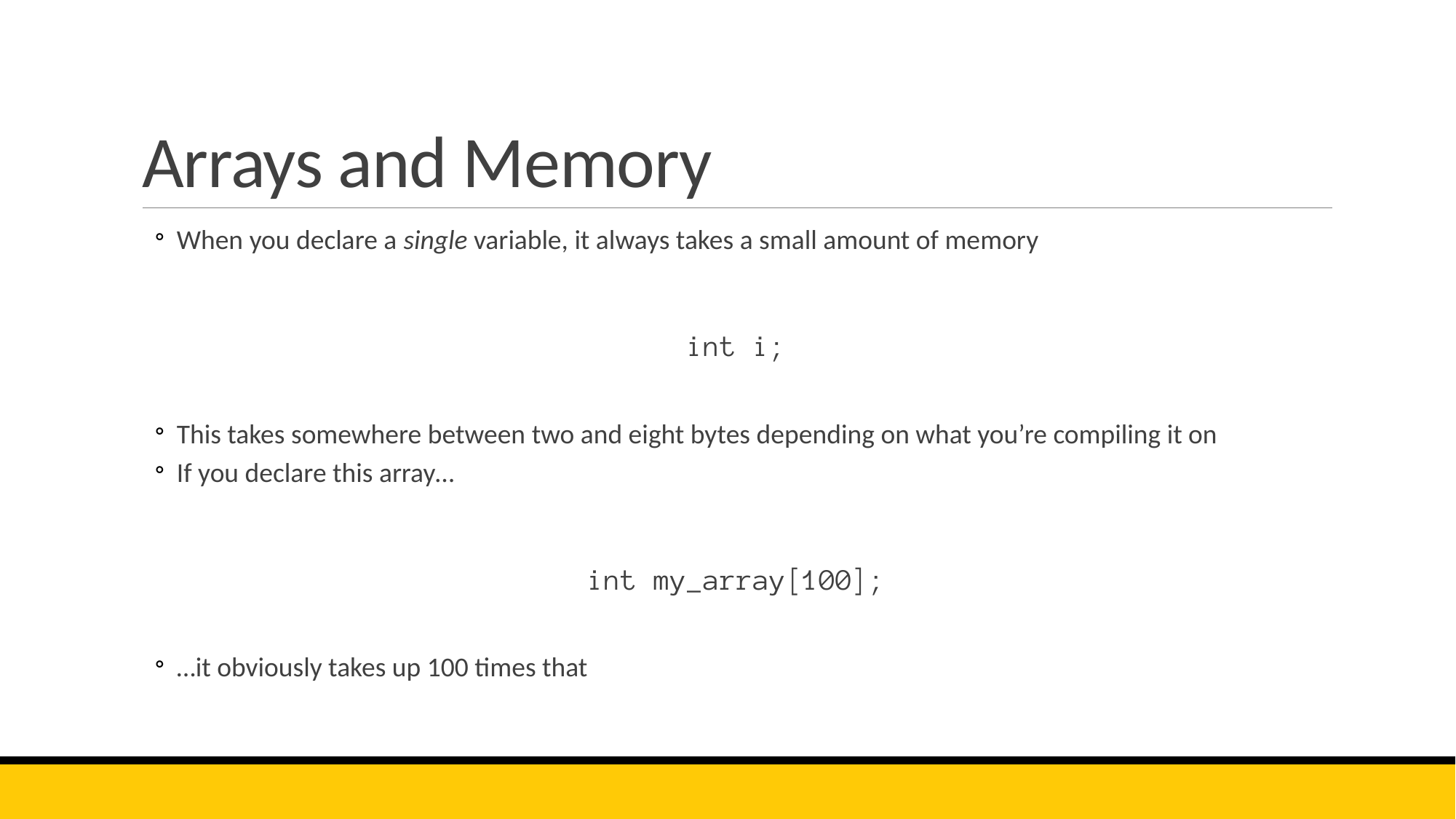

# Arrays and Memory
When you declare a single variable, it always takes a small amount of memory

int i;

This takes somewhere between two and eight bytes depending on what you’re compiling it on
If you declare this array…

int my_array[100];

…it obviously takes up 100 times that